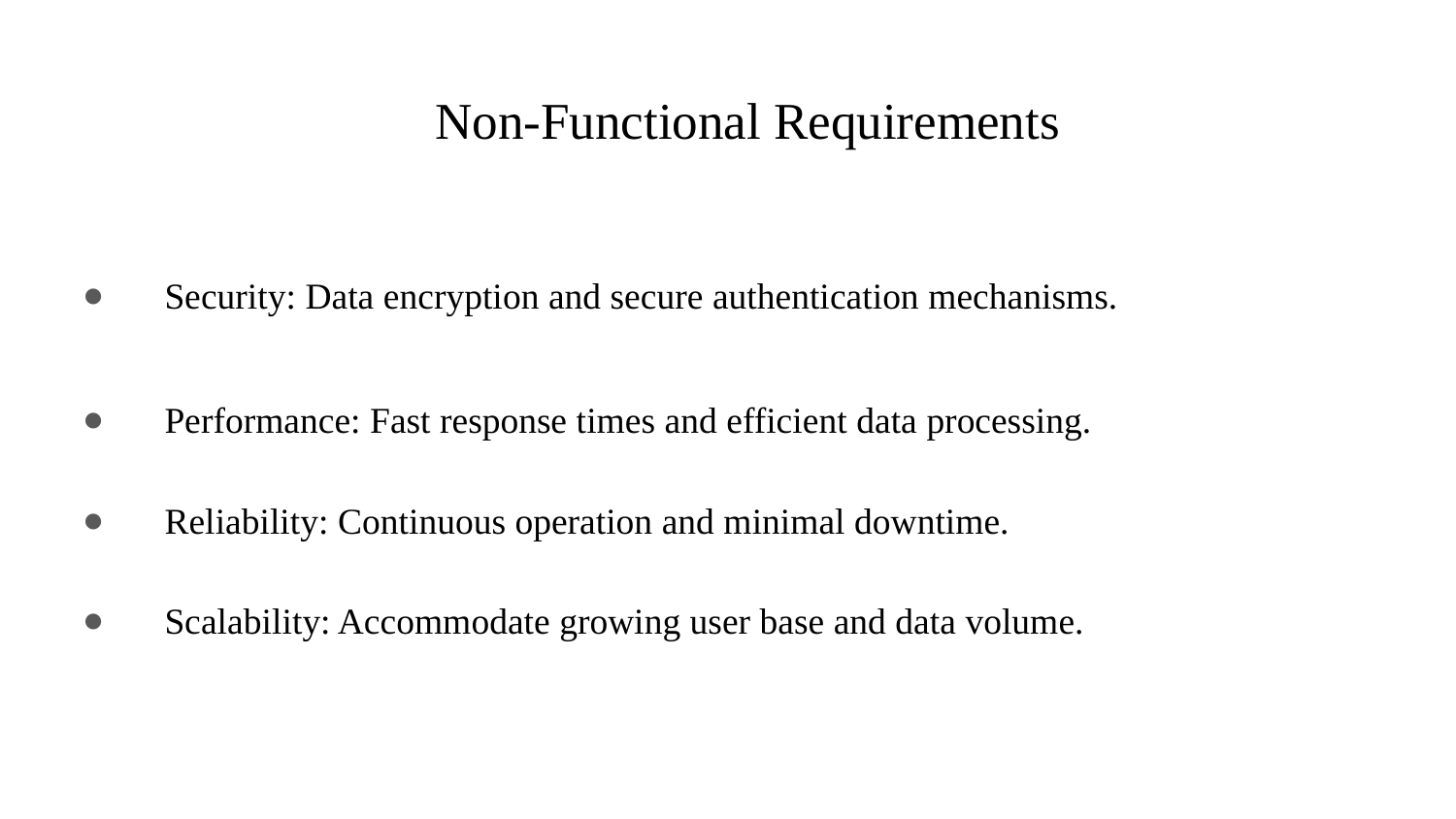

# Non-Functional Requirements

   Security: Data encryption and secure authentication mechanisms.

   Performance: Fast response times and efficient data processing.

   Reliability: Continuous operation and minimal downtime.

   Scalability: Accommodate growing user base and data volume.